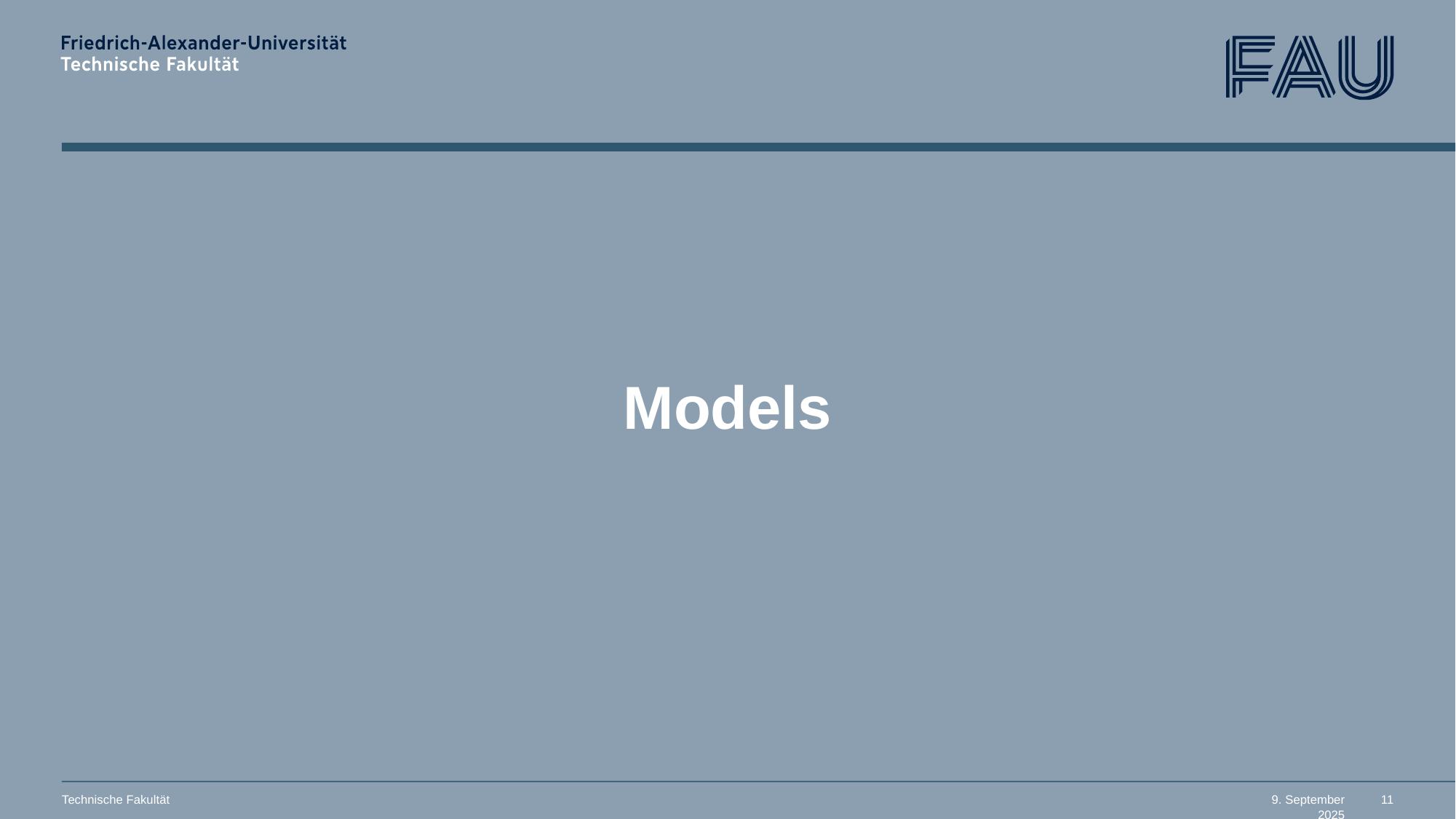

# Models
Technische Fakultät
9. September 2025
11